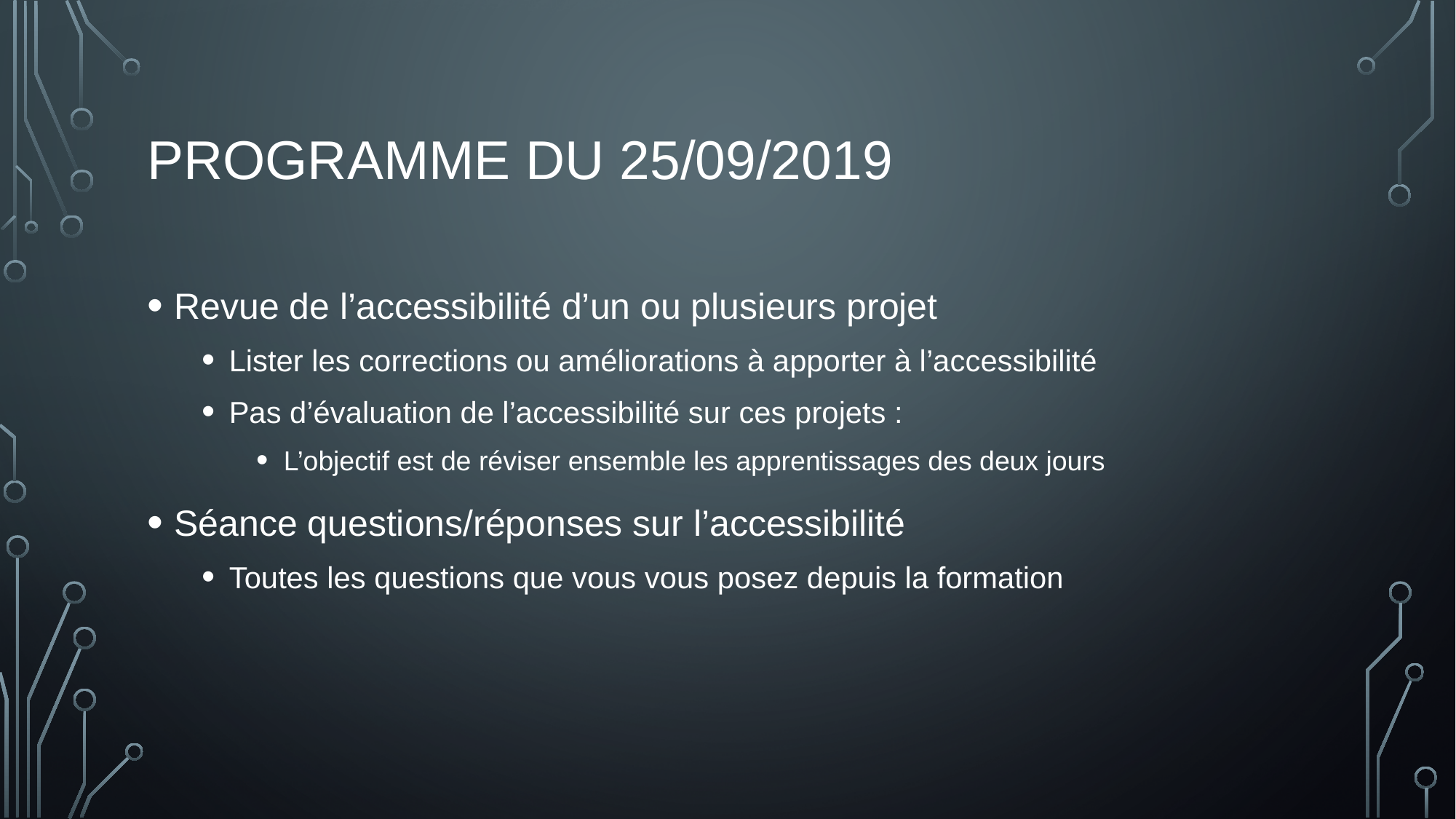

# Programme du 25/09/2019
Revue de l’accessibilité d’un ou plusieurs projet
Lister les corrections ou améliorations à apporter à l’accessibilité
Pas d’évaluation de l’accessibilité sur ces projets :
L’objectif est de réviser ensemble les apprentissages des deux jours
Séance questions/réponses sur l’accessibilité
Toutes les questions que vous vous posez depuis la formation